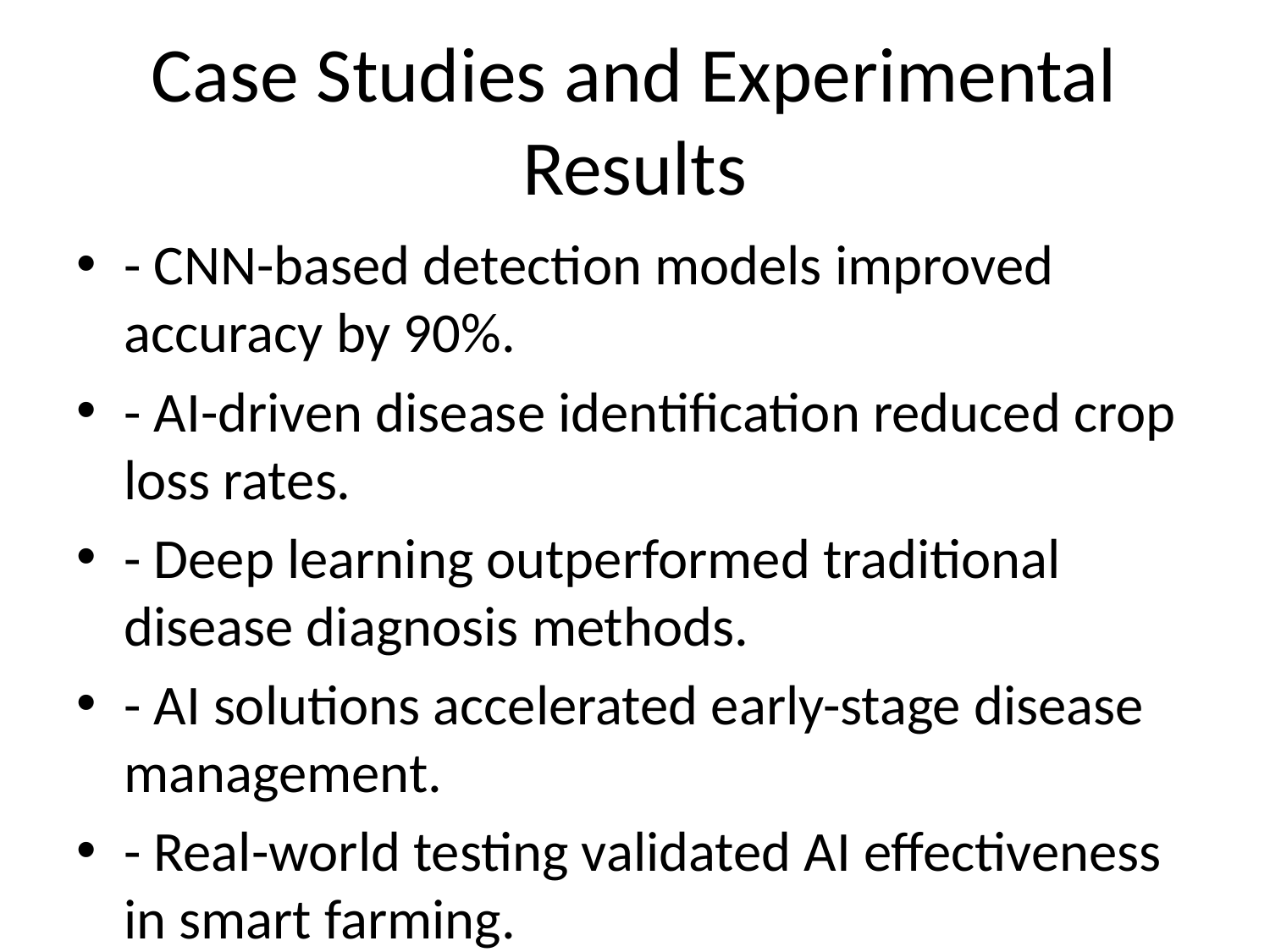

# Case Studies and Experimental Results
- CNN-based detection models improved accuracy by 90%.
- AI-driven disease identification reduced crop loss rates.
- Deep learning outperformed traditional disease diagnosis methods.
- AI solutions accelerated early-stage disease management.
- Real-world testing validated AI effectiveness in smart farming.